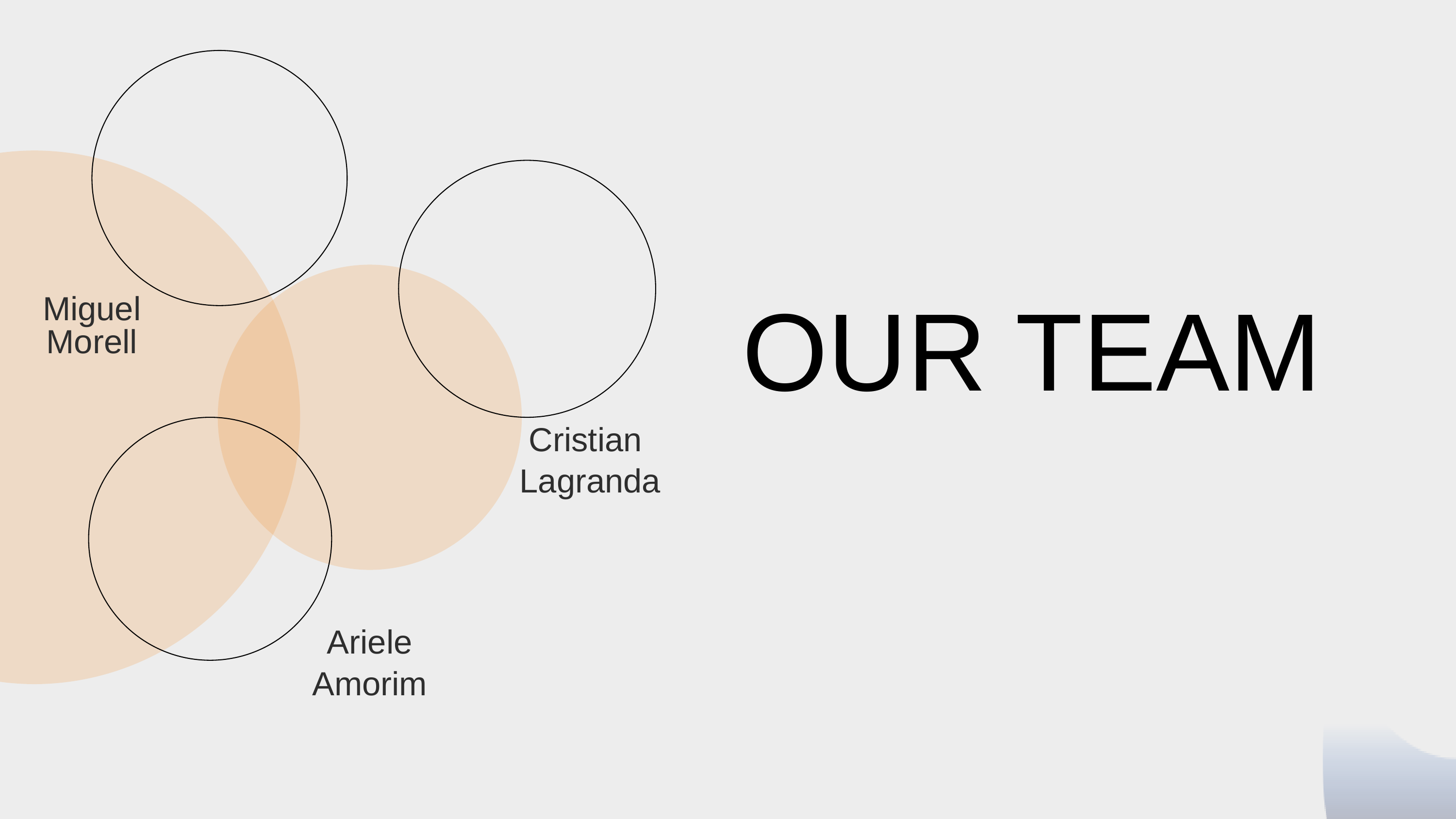

Miguel
Morell
OUR TEAM
Cristian
Lagranda

Ariele
Amorim